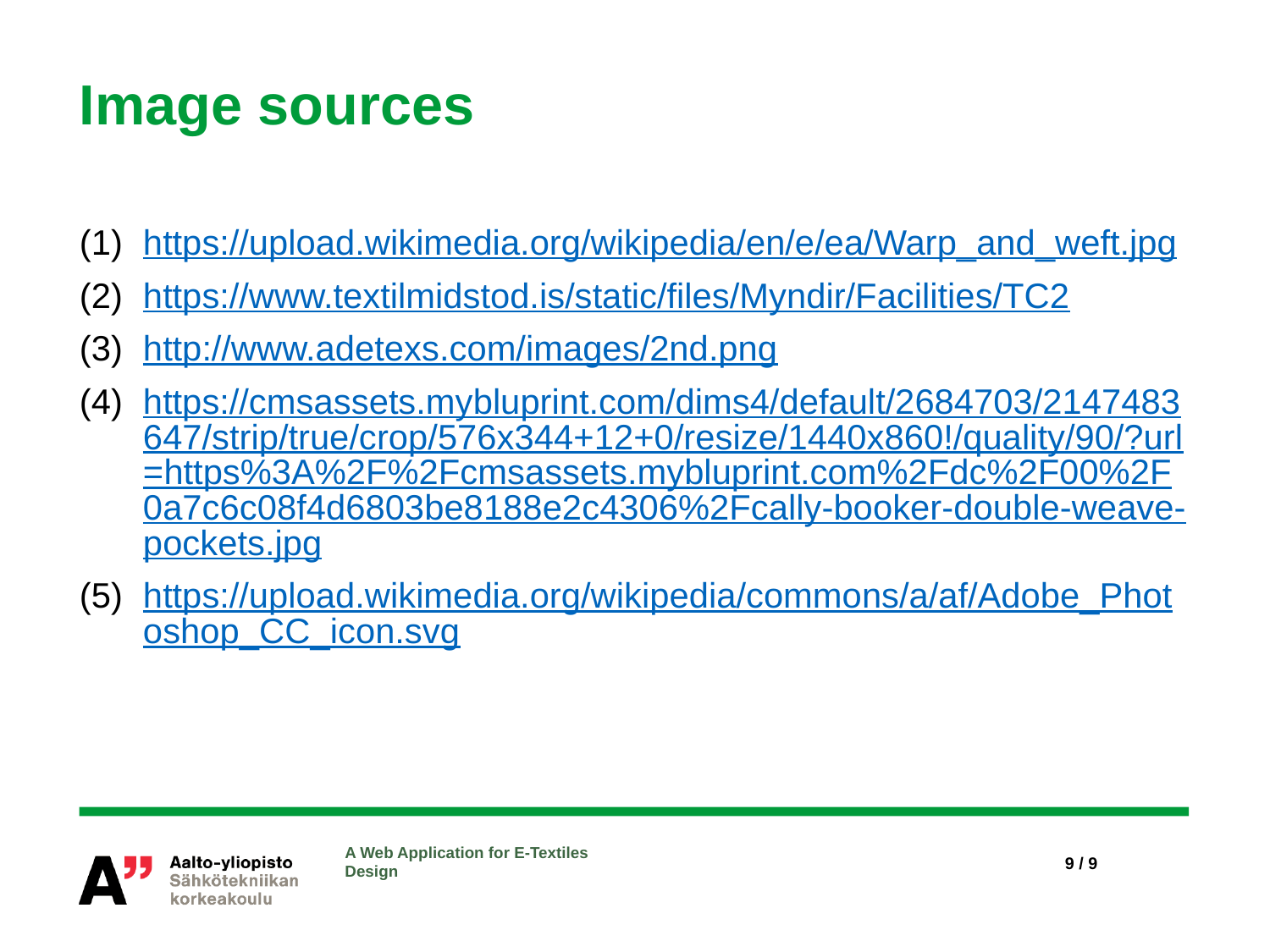

# Image sources
https://upload.wikimedia.org/wikipedia/en/e/ea/Warp_and_weft.jpg
https://www.textilmidstod.is/static/files/Myndir/Facilities/TC2
http://www.adetexs.com/images/2nd.png
https://cmsassets.mybluprint.com/dims4/default/2684703/2147483647/strip/true/crop/576x344+12+0/resize/1440x860!/quality/90/?url=https%3A%2F%2Fcmsassets.mybluprint.com%2Fdc%2F00%2F0a7c6c08f4d6803be8188e2c4306%2Fcally-booker-double-weave-pockets.jpg
https://upload.wikimedia.org/wikipedia/commons/a/af/Adobe_Photoshop_CC_icon.svg

A Web Application for E-Textiles Design

9 / 9